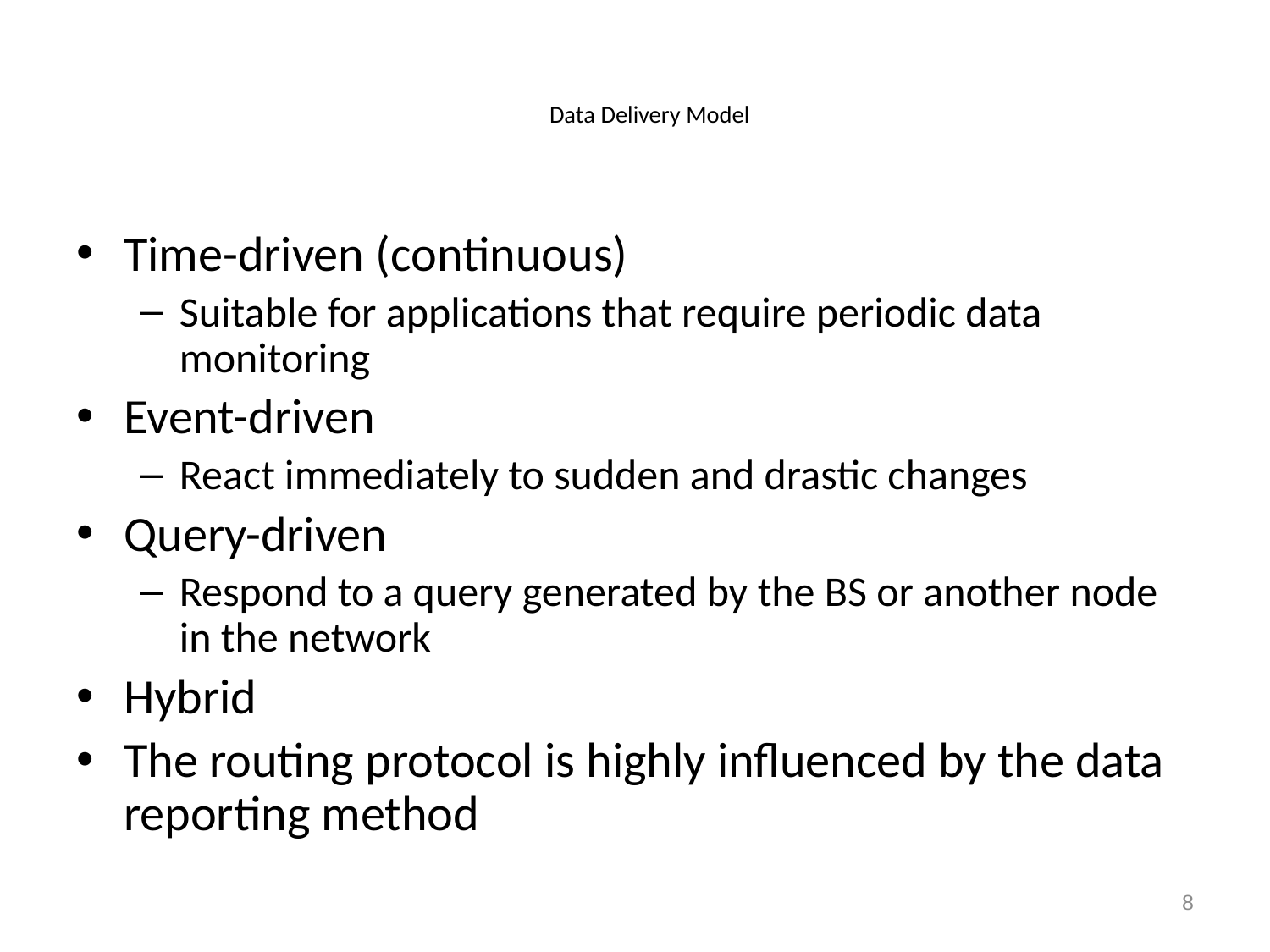

# Data Delivery Model
Time-driven (continuous)
Suitable for applications that require periodic data monitoring
Event-driven
React immediately to sudden and drastic changes
Query-driven
Respond to a query generated by the BS or another node in the network
Hybrid
The routing protocol is highly influenced by the data reporting method
8